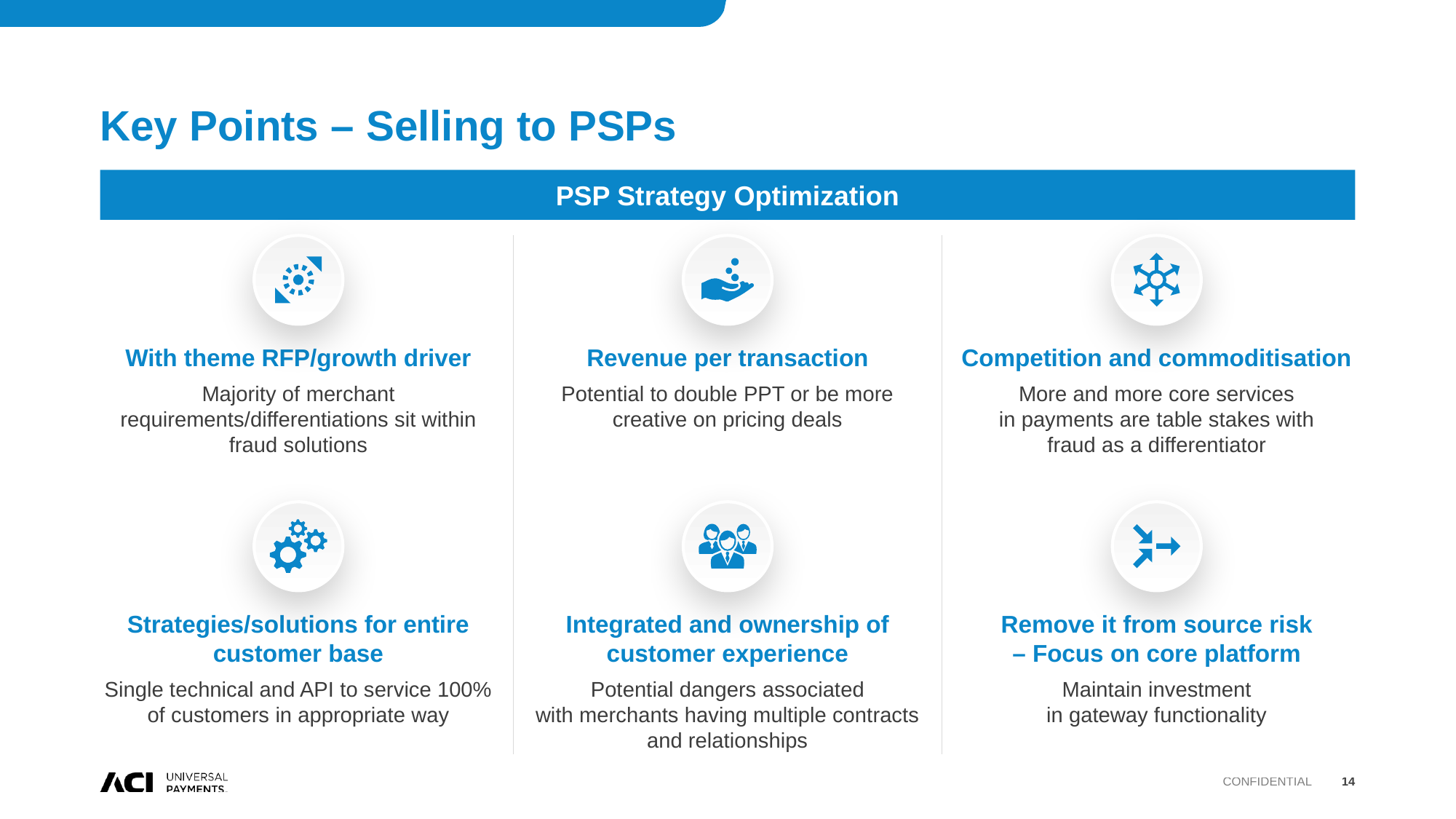

# Key Points – Selling to PSPs
PSP Strategy Optimization

With theme RFP/growth driver
Majority of merchant requirements/differentiations sit within fraud solutions
Revenue per transaction
Potential to double PPT or be more creative on pricing deals
Competition and commoditisation
More and more core services
in payments are table stakes with
fraud as a differentiator

Strategies/solutions for entire customer base
Single technical and API to service 100%
of customers in appropriate way
Integrated and ownership of customer experience
Potential dangers associated
with merchants having multiple contracts and relationships
Remove it from source risk
– Focus on core platform
Maintain investment
in gateway functionality
Confidential
14